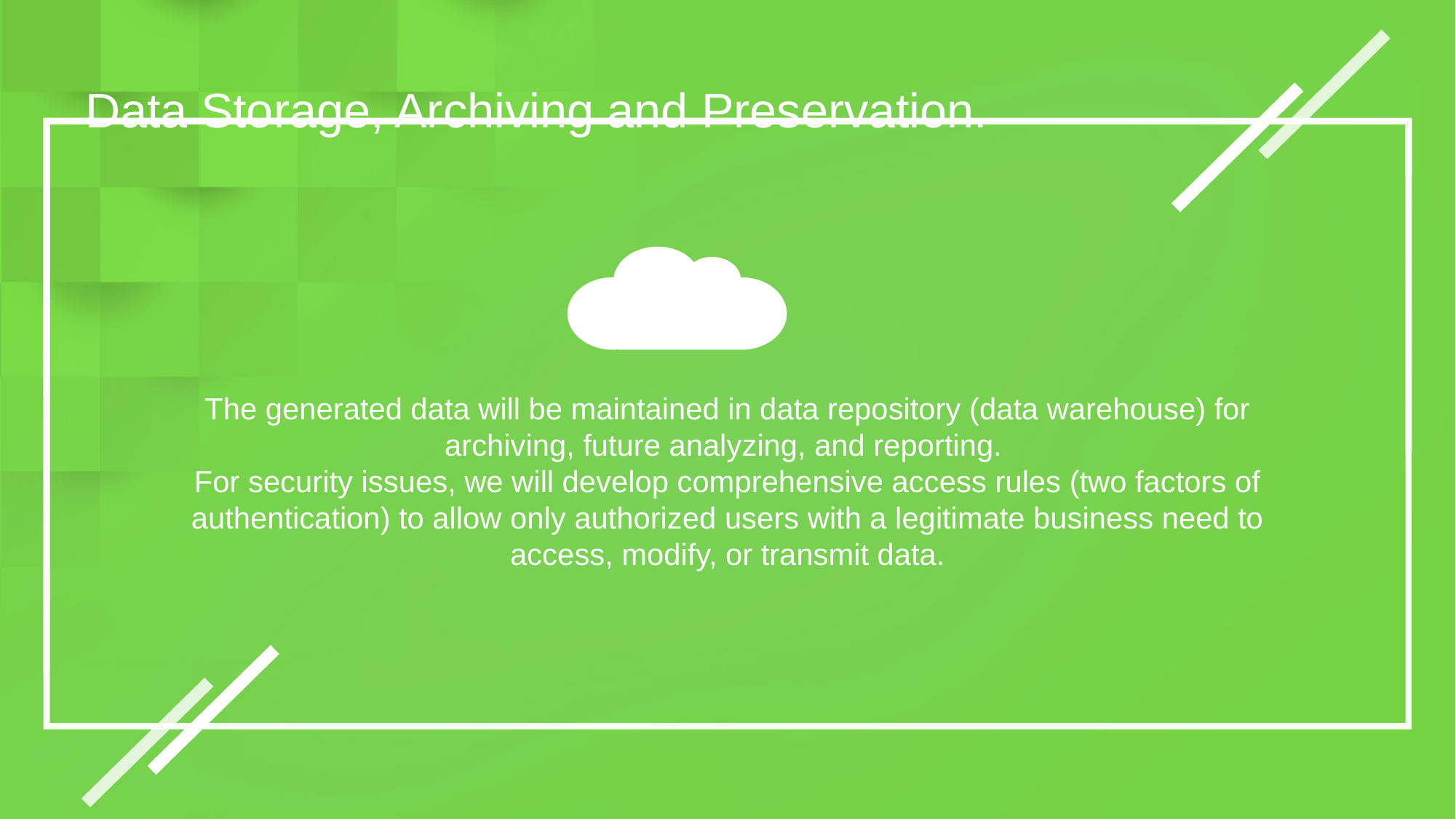

Data Storage, Archiving and Preservation.

The generated data will be maintained in data repository (data warehouse) for archiving, future analyzing, and reporting.
For security issues, we will develop comprehensive access rules (two factors of authentication) to allow only authorized users with a legitimate business need to access, modify, or transmit data.